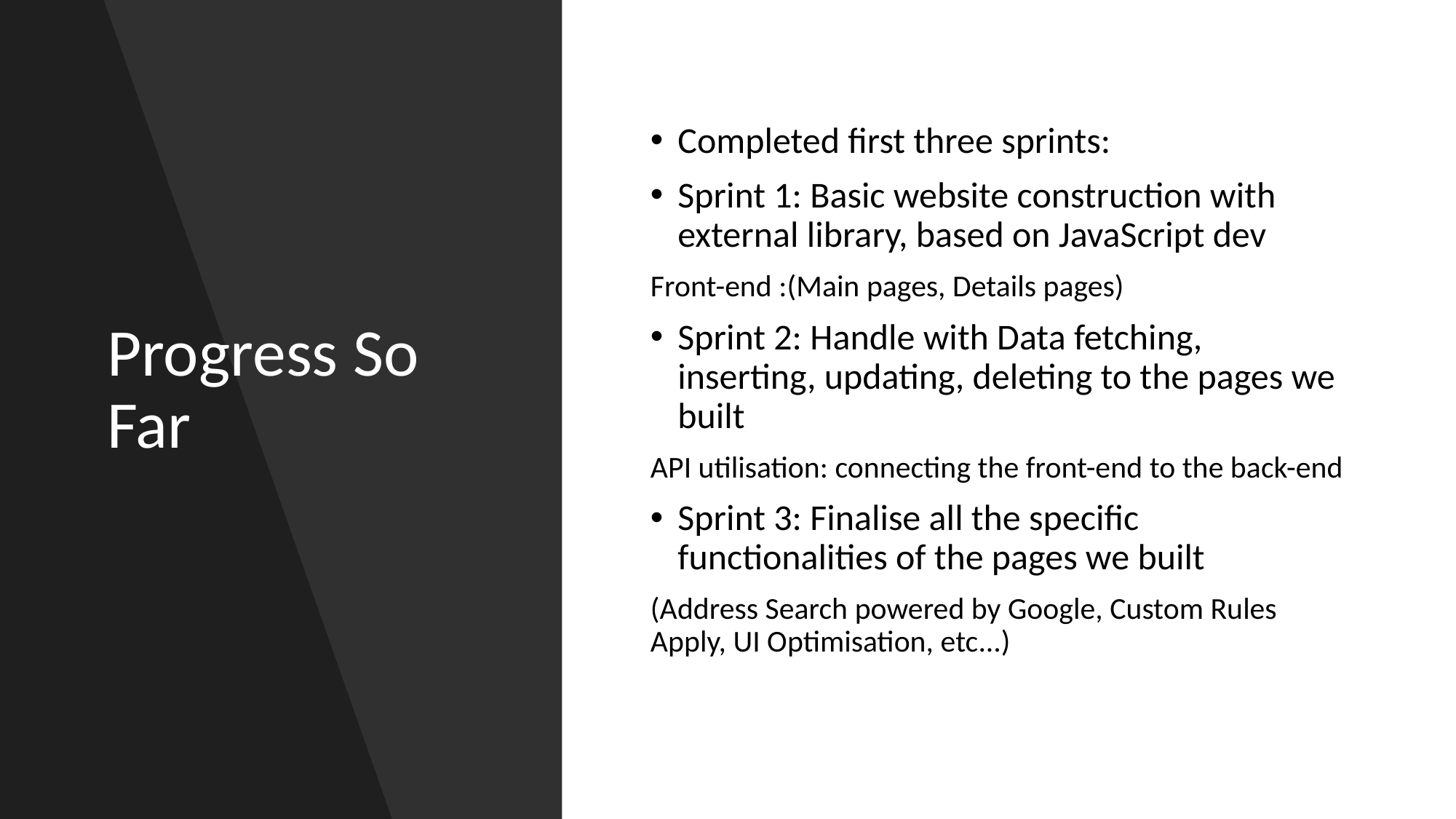

# Progress So Far
Completed first three sprints:
Sprint 1: Basic website construction with external library, based on JavaScript dev
Front-end :(Main pages, Details pages)
Sprint 2: Handle with Data fetching, inserting, updating, deleting to the pages we built
API utilisation: connecting the front-end to the back-end
Sprint 3: Finalise all the specific functionalities of the pages we built
(Address Search powered by Google, Custom Rules Apply, UI Optimisation, etc...)